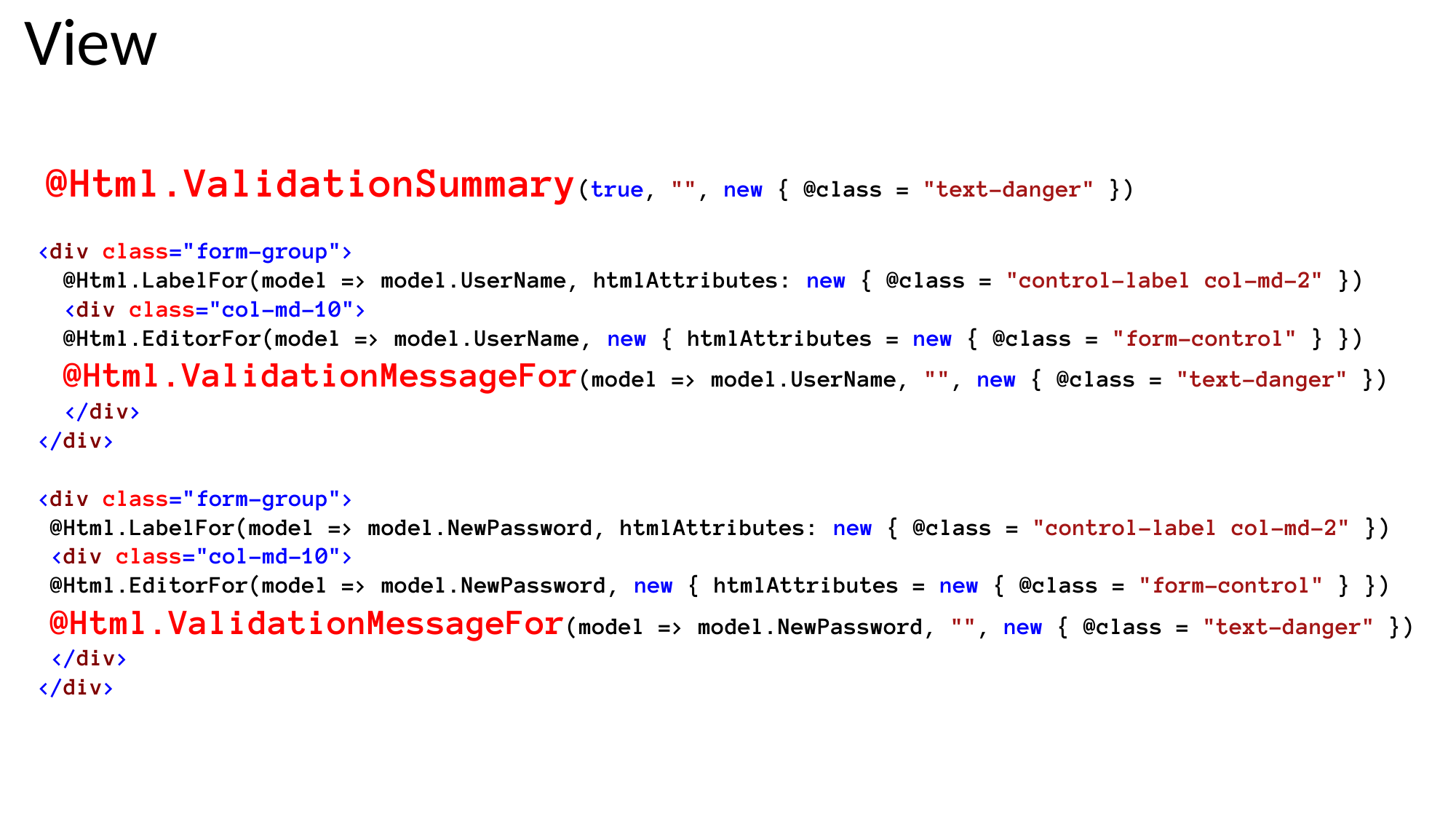

# View
 @Html.ValidationSummary(true, "", new { @class = "text-danger" })

 <div class="form-group">
   @Html.LabelFor(model => model.UserName, htmlAttributes: new { @class = "control-label col-md-2" })
   <div class="col-md-10">
   @Html.EditorFor(model => model.UserName, new { htmlAttributes = new { @class = "form-control" } })
   @Html.ValidationMessageFor(model => model.UserName, "", new { @class = "text-danger" })
   </div>
 </div>

 <div class="form-group">
  @Html.LabelFor(model => model.NewPassword, htmlAttributes: new { @class = "control-label col-md-2" })
  <div class="col-md-10">
  @Html.EditorFor(model => model.NewPassword, new { htmlAttributes = new { @class = "form-control" } })
  @Html.ValidationMessageFor(model => model.NewPassword, "", new { @class = "text-danger" })
  </div>
 </div>